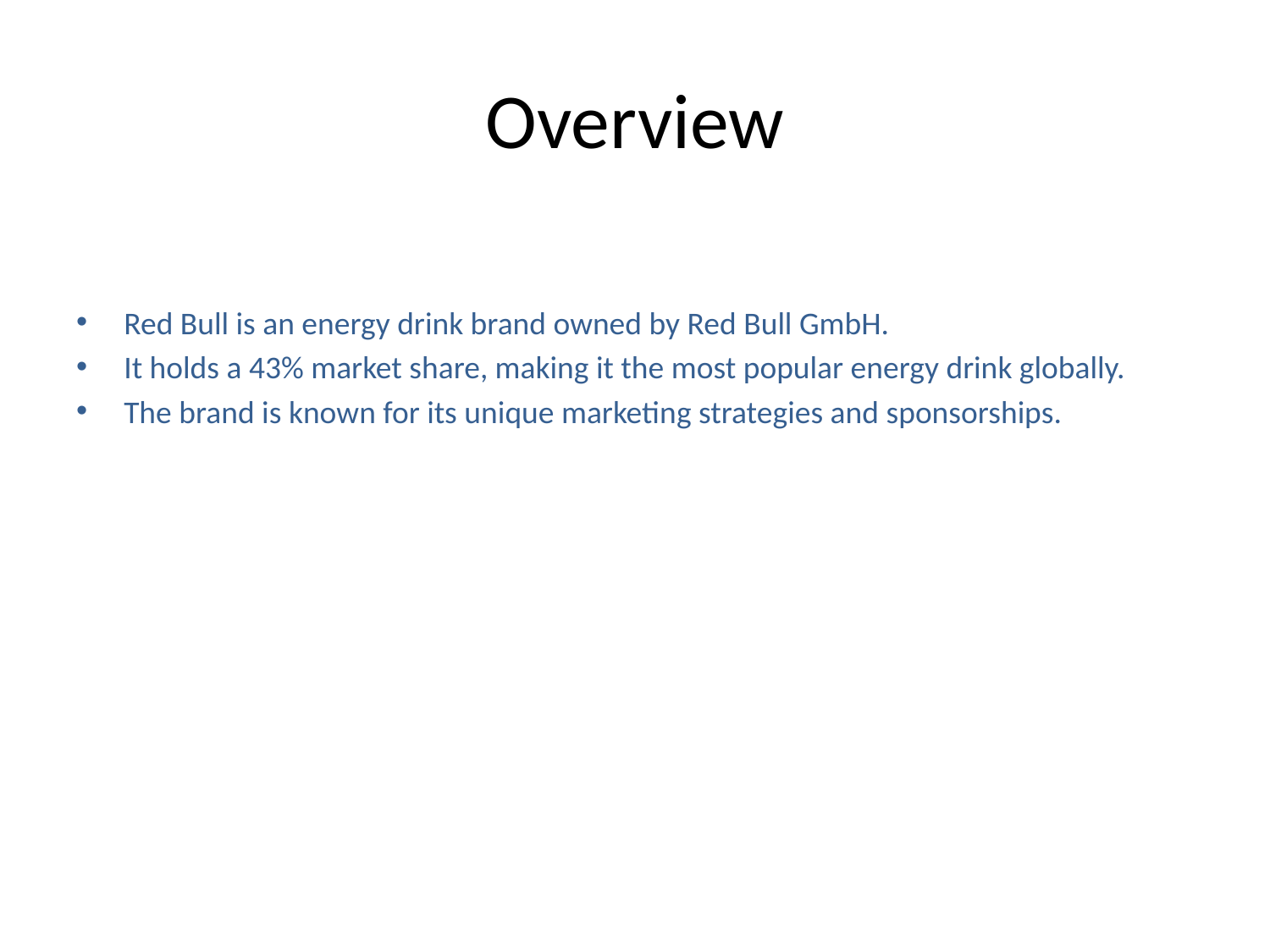

# Overview

Red Bull is an energy drink brand owned by Red Bull GmbH.
It holds a 43% market share, making it the most popular energy drink globally.
The brand is known for its unique marketing strategies and sponsorships.